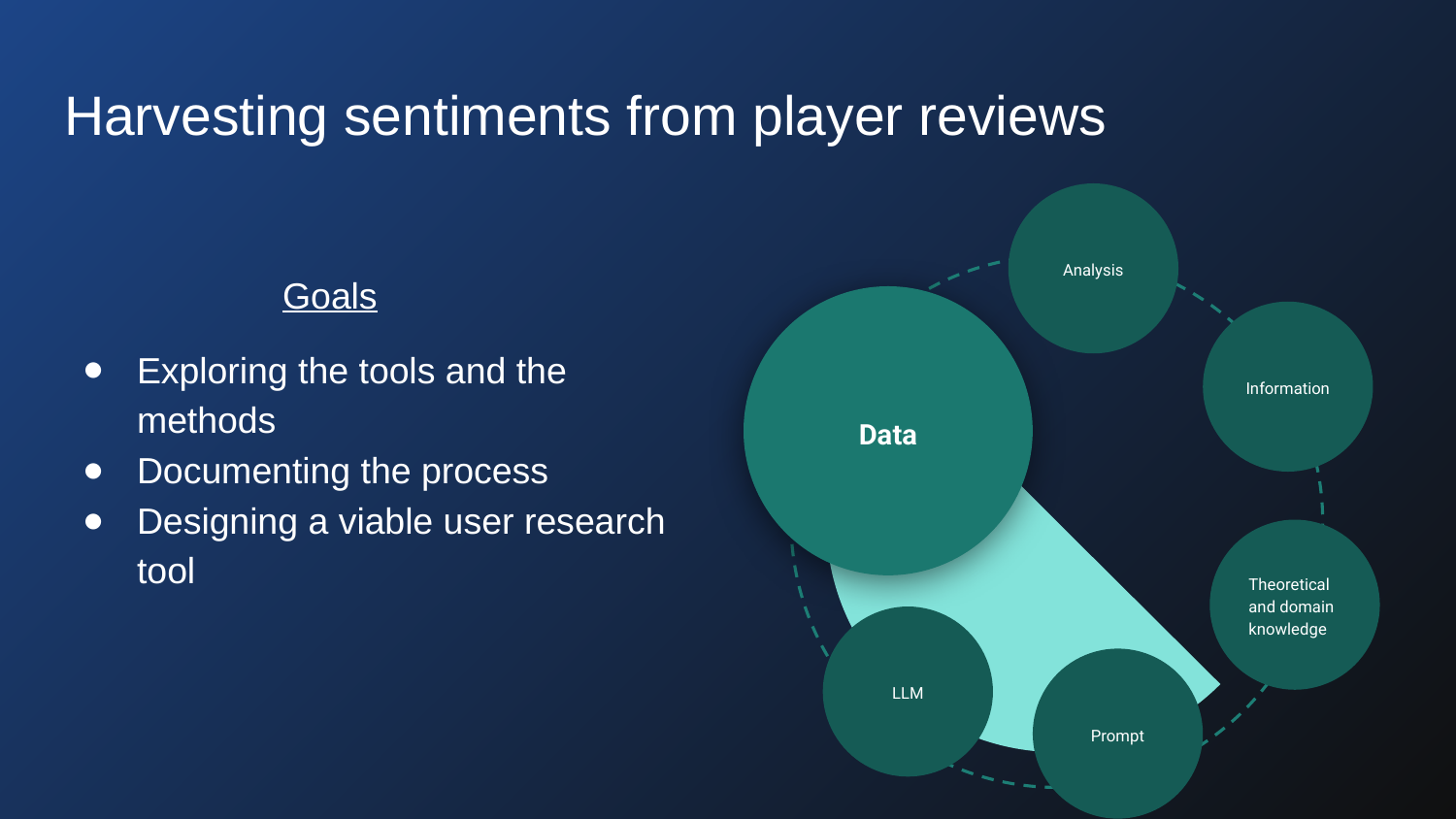

# Harvesting sentiments from player reviews

Goals
Exploring the tools and the methods
Documenting the process
Designing a viable user research tool

Analysis

Data

Information

Theoretical and domain knowledge

LLM

Prompt